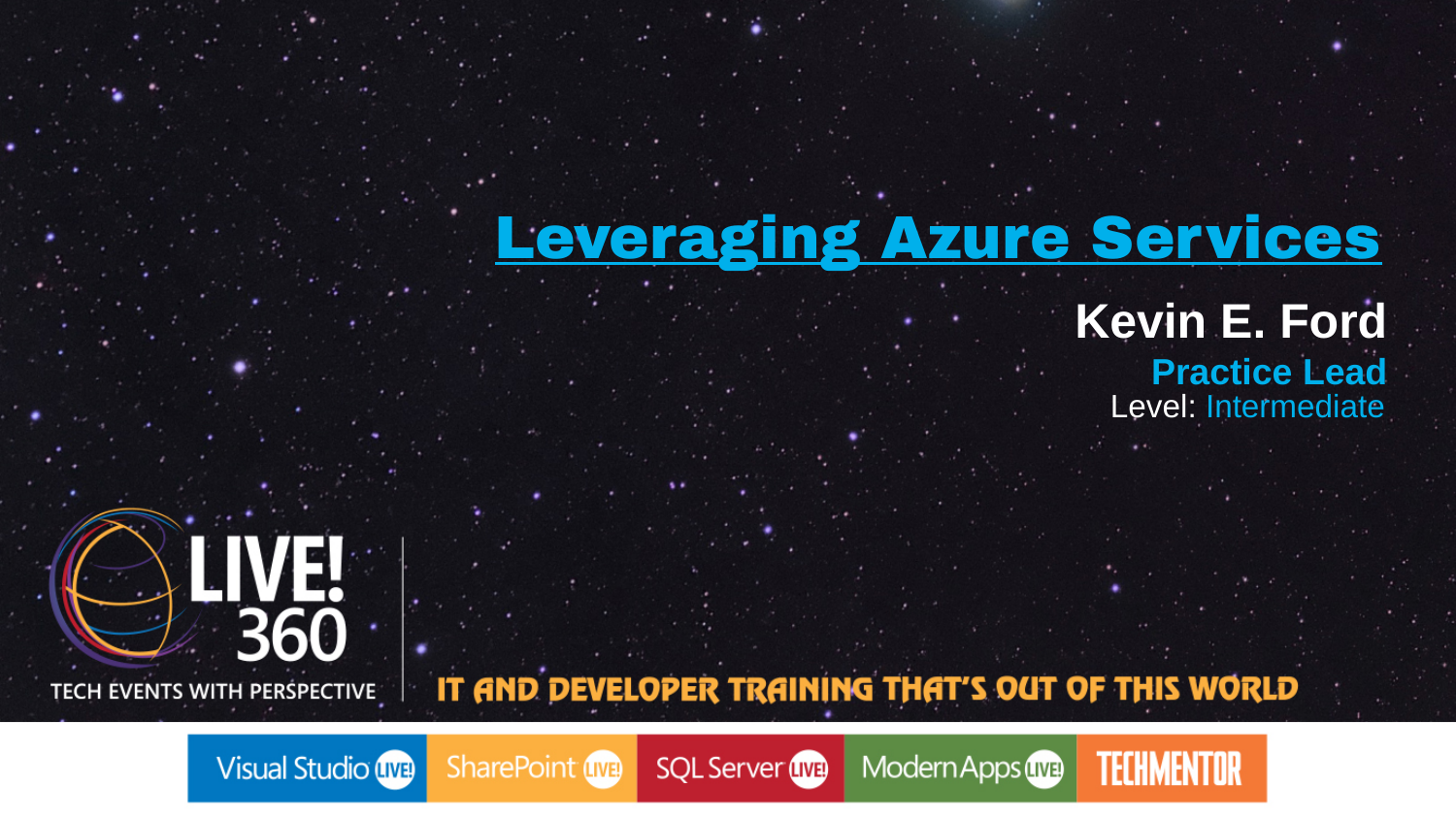

Leveraging Azure Services
Kevin E. Ford
Practice Lead

Level: Intermediate